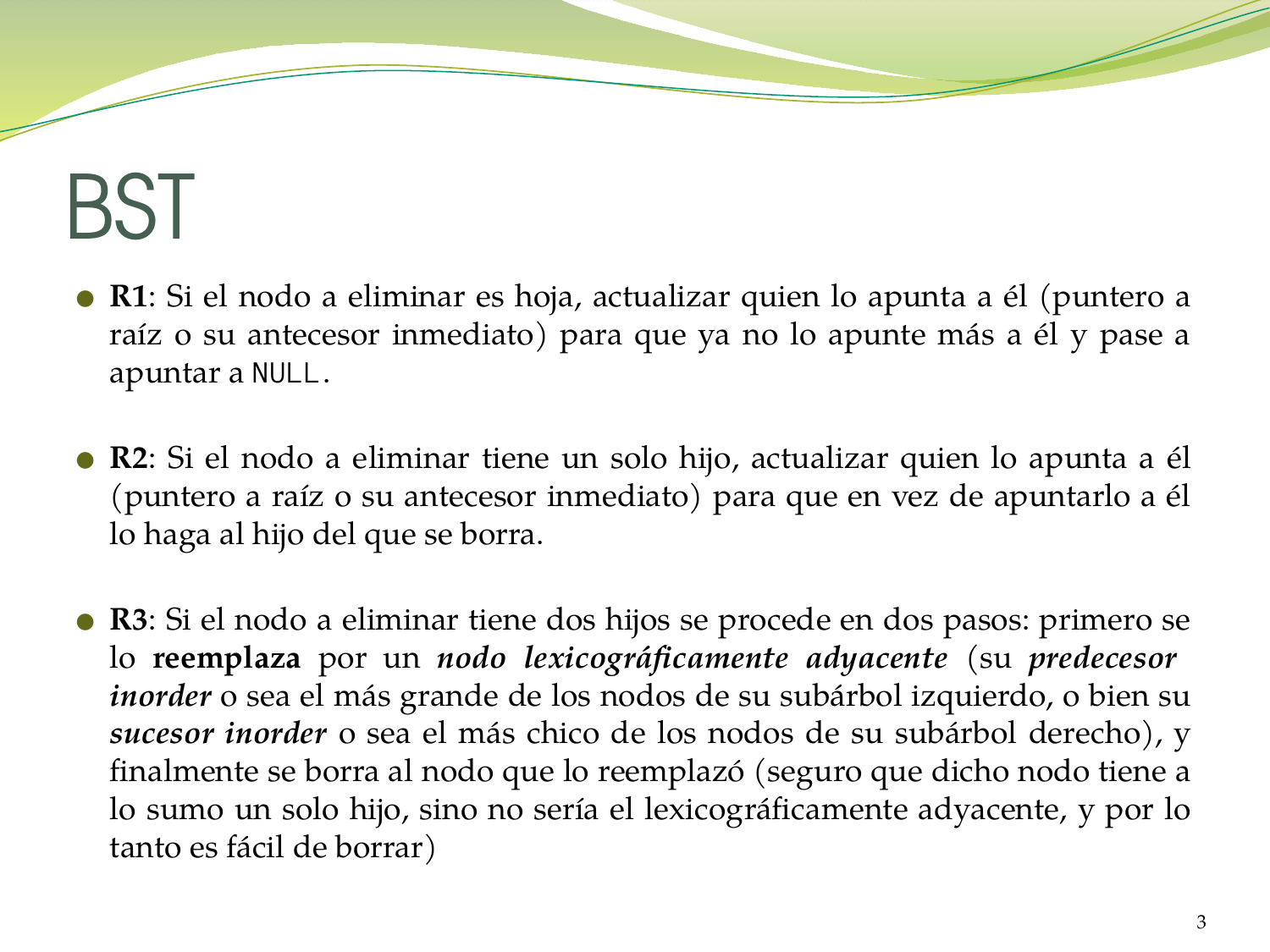

# BST
R1: Si el nodo a eliminar es hoja, actualizar quien lo apunta a él (puntero a raíz o su antecesor inmediato) para que ya no lo apunte más a él y pase a apuntar a NULL.

R2: Si el nodo a eliminar tiene un solo hijo, actualizar quien lo apunta a él (puntero a raíz o su antecesor inmediato) para que en vez de apuntarlo a él lo haga al hijo del que se borra.

R3: Si el nodo a eliminar tiene dos hijos se procede en dos pasos: primero se lo reemplaza por un nodo lexicográficamente adyacente (su predecesor  inorder o sea el más grande de los nodos de su subárbol izquierdo, o bien su sucesor inorder o sea el más chico de los nodos de su subárbol derecho), y finalmente se borra al nodo que lo reemplazó (seguro que dicho nodo tiene a lo sumo un solo hijo, sino no sería el lexicográficamente adyacente, y por lo tanto es fácil de borrar)

3